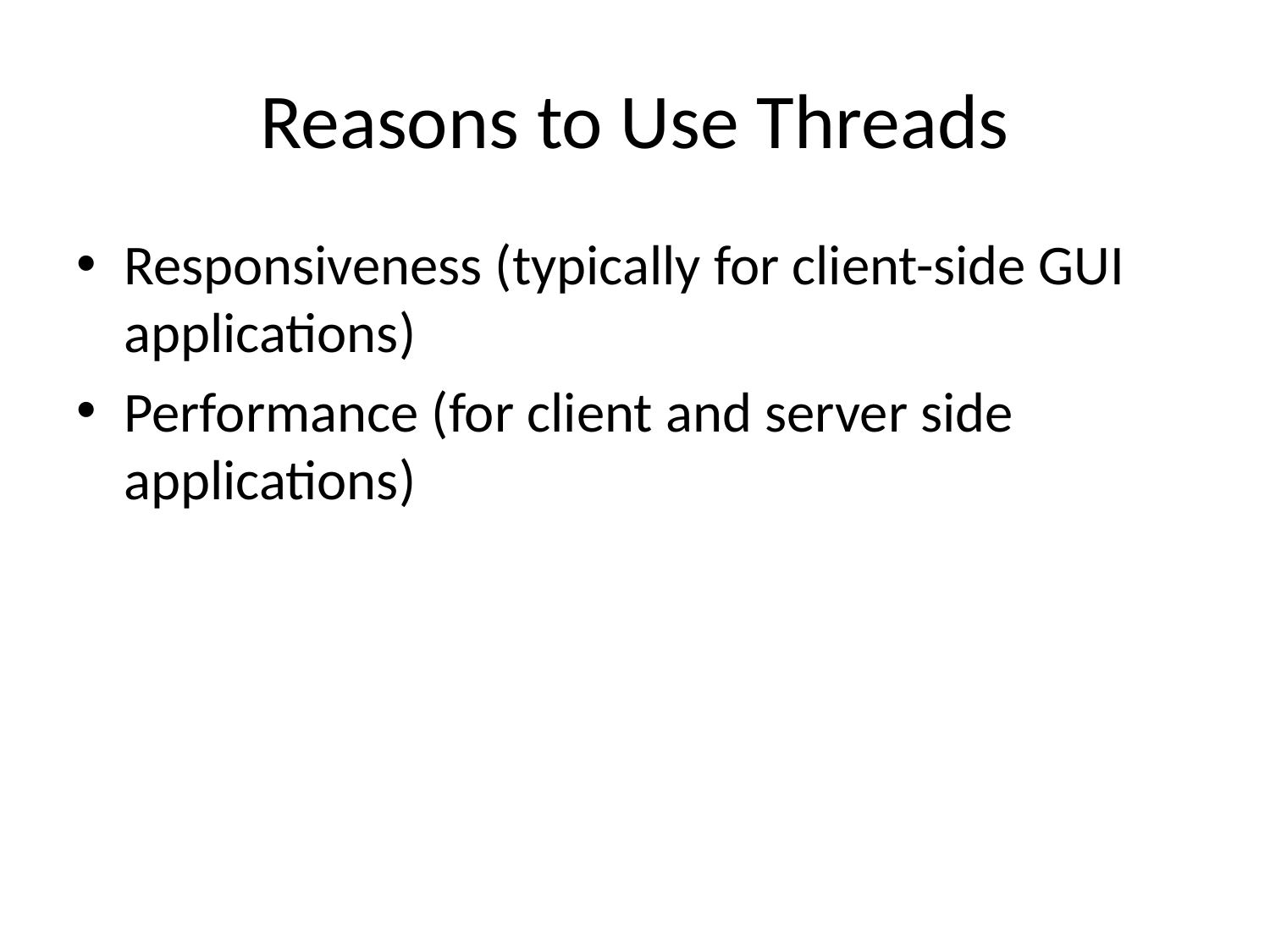

# Reasons to Use Threads
Responsiveness (typically for client-side GUI applications)
Performance (for client and server side applications)